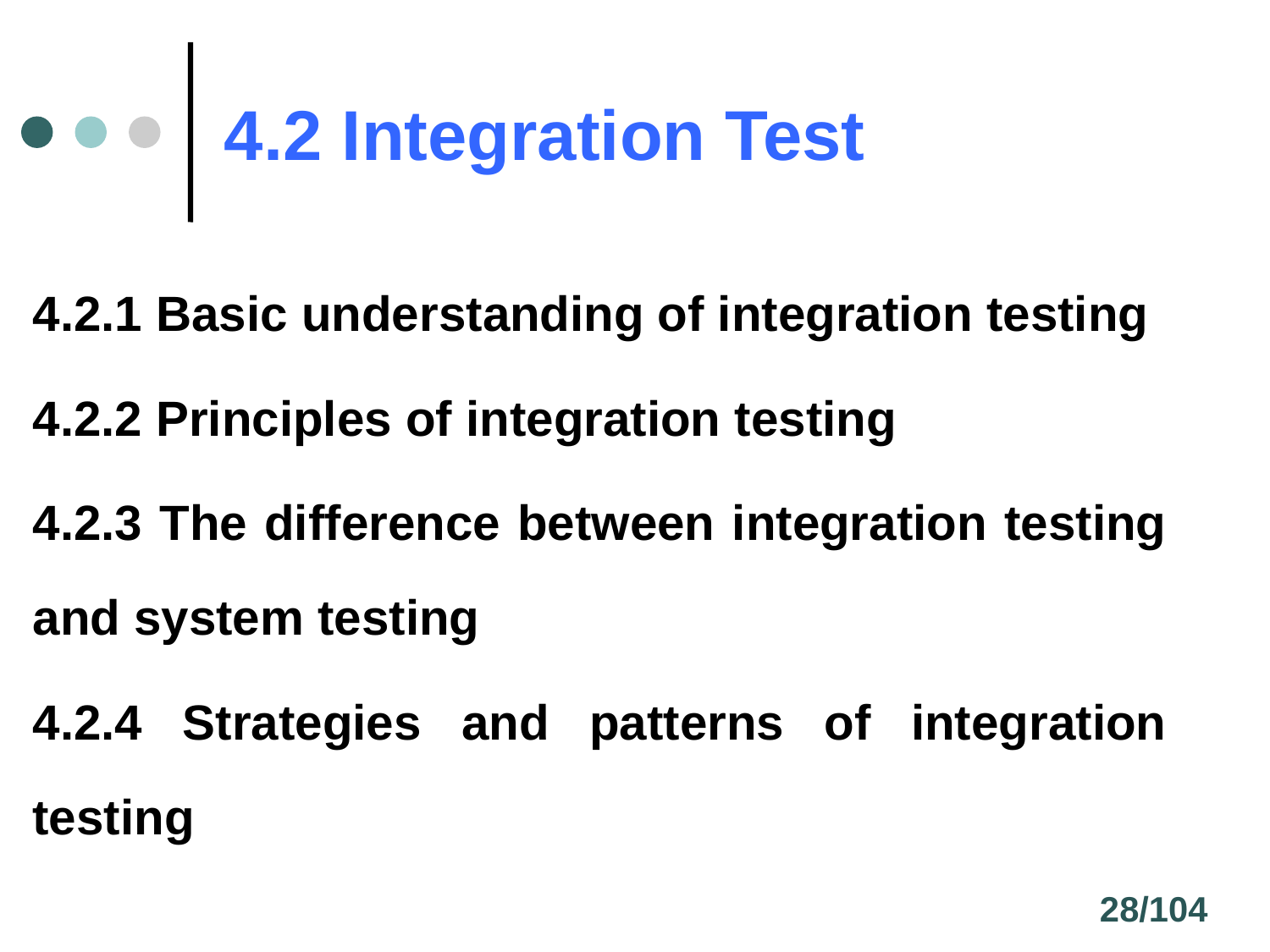

# 4.2 Integration Test
4.2.1 Basic understanding of integration testing
4.2.2 Principles of integration testing
4.2.3 The difference between integration testing and system testing
4.2.4 Strategies and patterns of integration testing
28/104